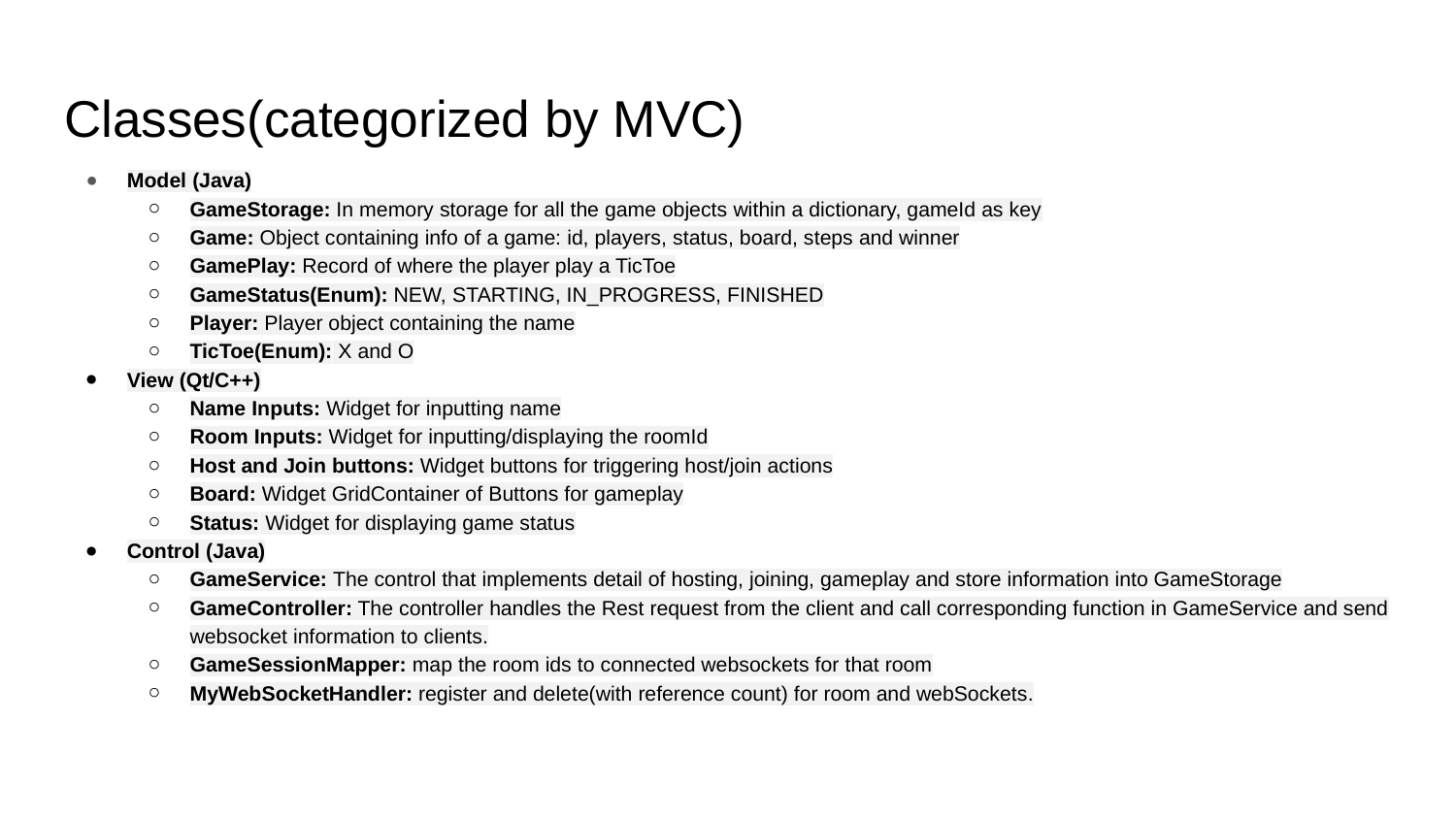

# Classes(categorized by MVC)
Model (Java)
GameStorage: In memory storage for all the game objects within a dictionary, gameId as key
Game: Object containing info of a game: id, players, status, board, steps and winner
GamePlay: Record of where the player play a TicToe
GameStatus(Enum): NEW, STARTING, IN_PROGRESS, FINISHED
Player: Player object containing the name
TicToe(Enum): X and O
View (Qt/C++)
Name Inputs: Widget for inputting name
Room Inputs: Widget for inputting/displaying the roomId
Host and Join buttons: Widget buttons for triggering host/join actions
Board: Widget GridContainer of Buttons for gameplay
Status: Widget for displaying game status
Control (Java)
GameService: The control that implements detail of hosting, joining, gameplay and store information into GameStorage
GameController: The controller handles the Rest request from the client and call corresponding function in GameService and send websocket information to clients.
GameSessionMapper: map the room ids to connected websockets for that room
MyWebSocketHandler: register and delete(with reference count) for room and webSockets.